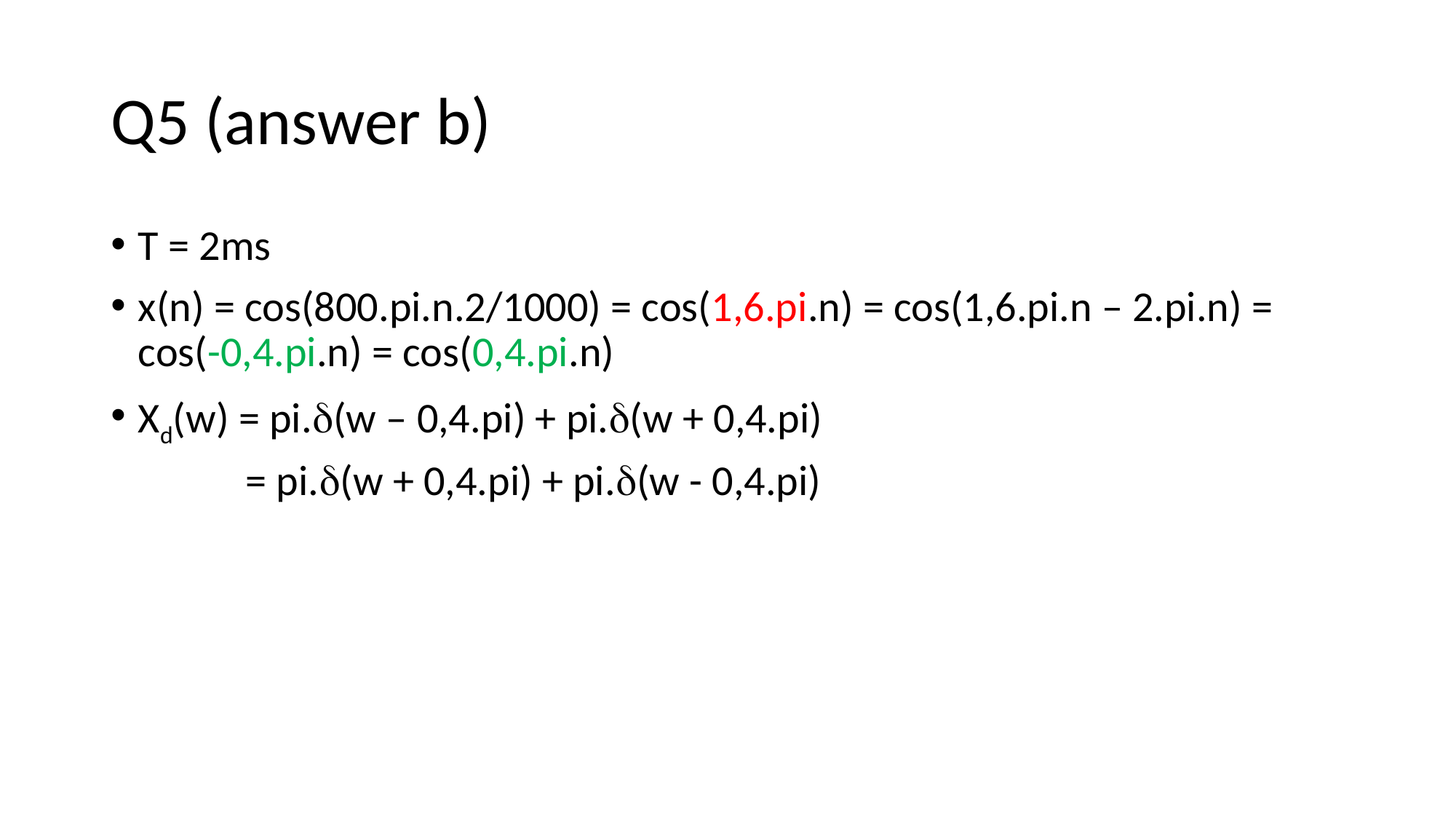

# Q5 (answer b)
T = 2ms
x(n) = cos(800.pi.n.2/1000) = cos(1,6.pi.n) = cos(1,6.pi.n – 2.pi.n) = cos(-0,4.pi.n) = cos(0,4.pi.n)
Xd(w) = pi.δ(w – 0,4.pi) + pi.δ(w + 0,4.pi)
              = pi.δ(w + 0,4.pi) + pi.δ(w - 0,4.pi)